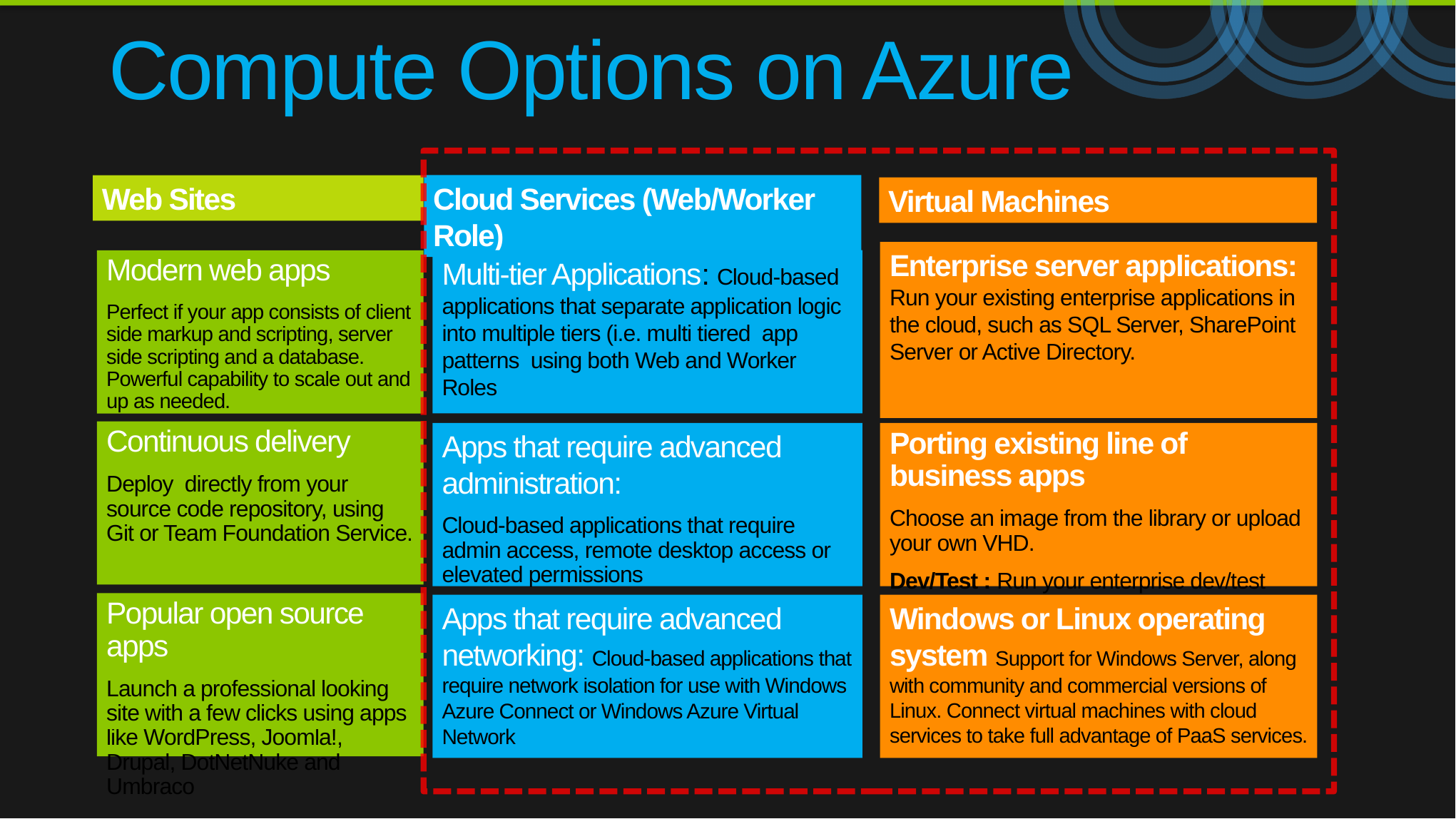

# Compute Options on Azure

Cloud Services (Web/Worker Role)
Web Sites
Virtual Machines
Enterprise server applications: Run your existing enterprise applications in the cloud, such as SQL Server, SharePoint Server or Active Directory.
Multi-tier Applications: Cloud-based applications that separate application logic into multiple tiers (i.e. multi tiered  app patterns  using both Web and Worker Roles
Modern web apps
Perfect if your app consists of client side markup and scripting, server side scripting and a database. Powerful capability to scale out and up as needed.
Continuous delivery
Deploy  directly from your source code repository, using Git or Team Foundation Service.
Apps that require advanced administration:
Cloud-based applications that require admin access, remote desktop access or elevated permissions
Porting existing line of business apps
Choose an image from the library or upload your own VHD.
Dev/Test : Run your enterprise dev/test environments on Windows Azure

Popular open source apps
Launch a professional looking site with a few clicks using apps like WordPress, Joomla!, Drupal, DotNetNuke and Umbraco
Apps that require advanced networking: Cloud-based applications that require network isolation for use with Windows Azure Connect or Windows Azure Virtual Network
Windows or Linux operating system Support for Windows Server, along with community and commercial versions of Linux. Connect virtual machines with cloud services to take full advantage of PaaS services.